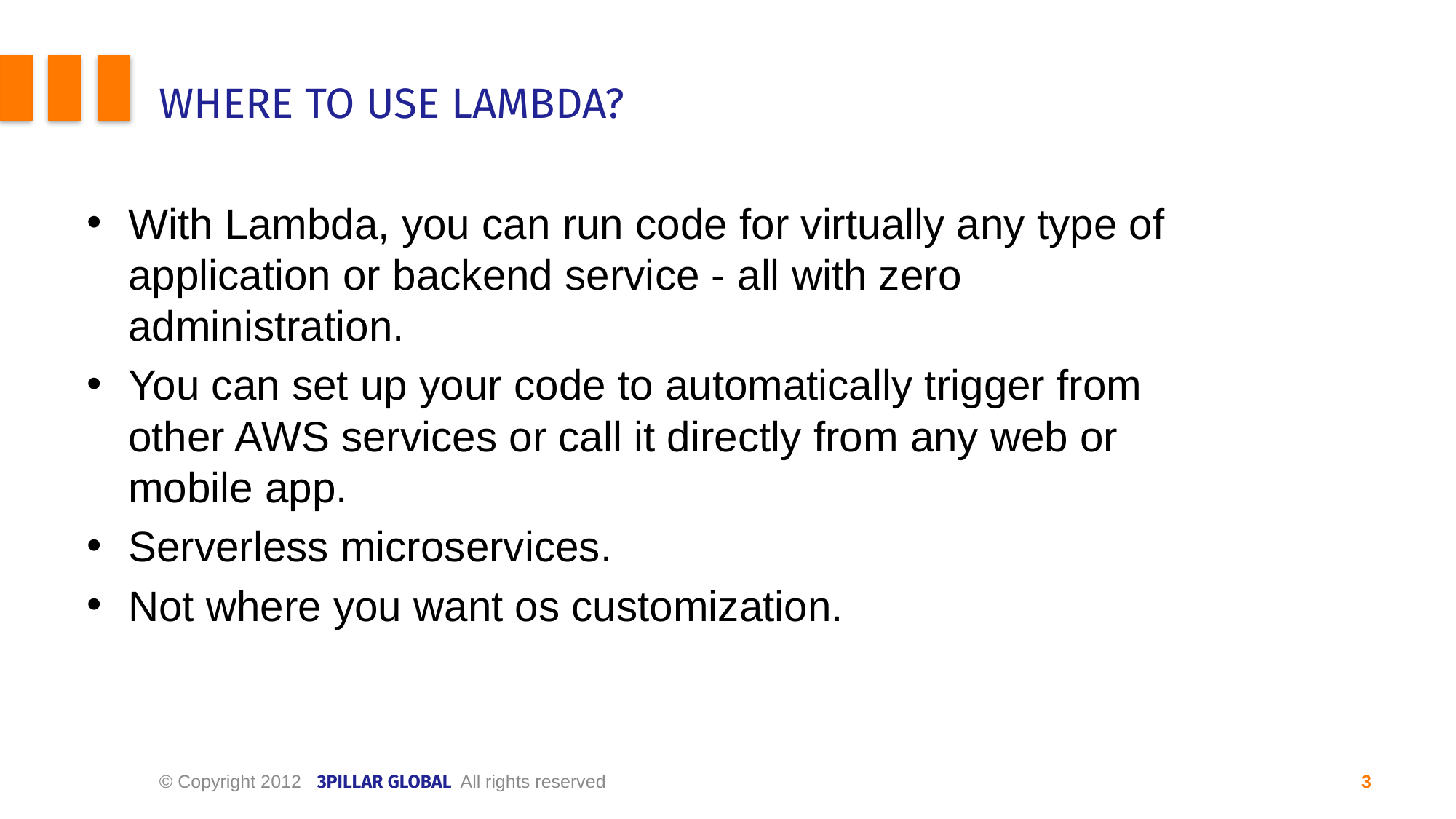

# Where to use Lambda?
With Lambda, you can run code for virtually any type of application or backend service - all with zero administration.
You can set up your code to automatically trigger from other AWS services or call it directly from any web or mobile app.
Serverless microservices.
Not where you want os customization.
© Copyright 2012   3PILLAR GLOBAL  All rights reserved
3